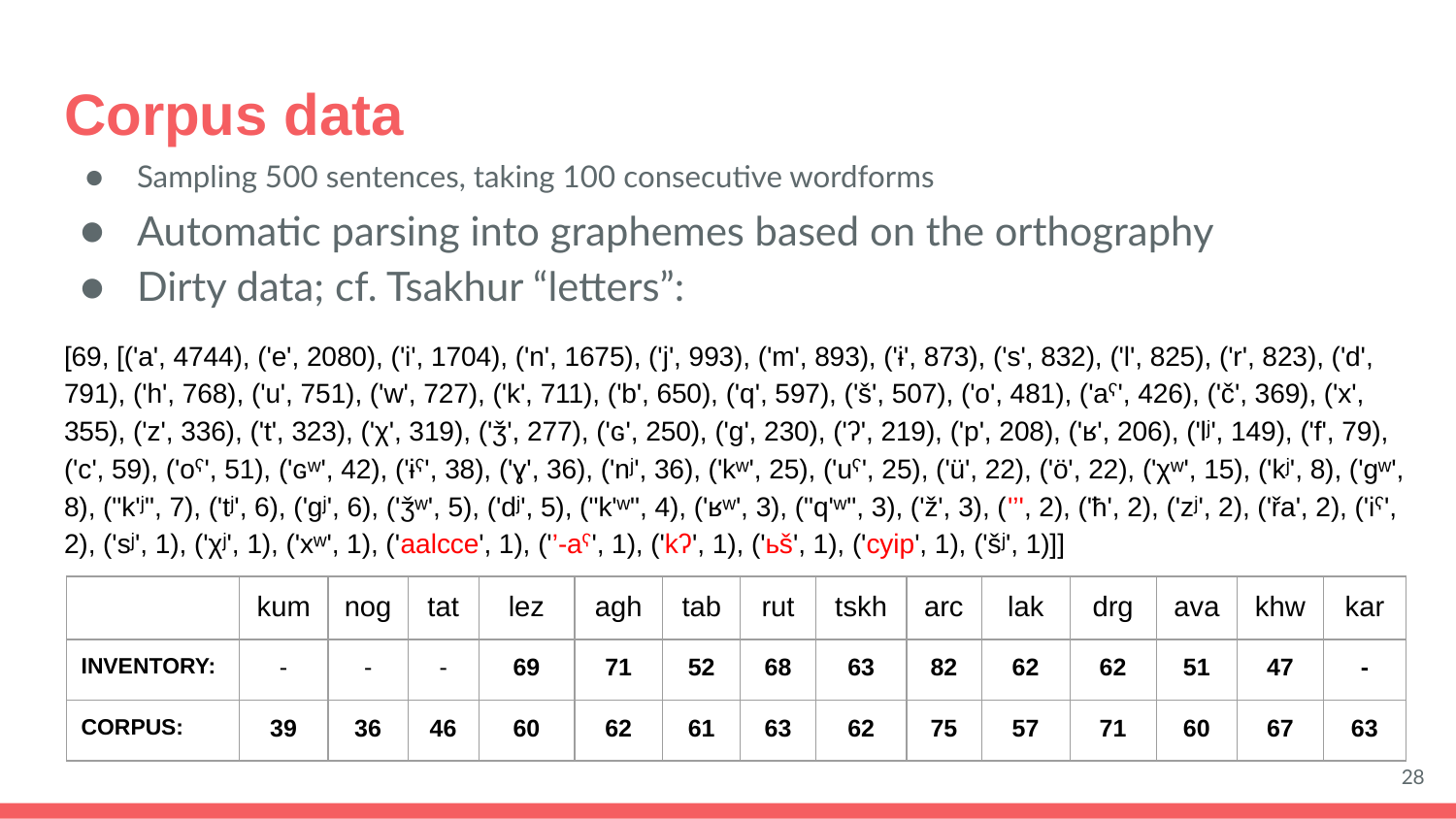

# Corpus data
Sampling 500 sentences, taking 100 consecutive wordforms

Automatic parsing into graphemes based on the orthography
Dirty data; cf. Tsakhur “letters”:
[69, [('a', 4744), ('e', 2080), ('i', 1704), ('n', 1675), ('j', 993), ('m', 893), ('ɨ', 873), ('s', 832), ('l', 825), ('r', 823), ('d', 791), ('h', 768), ('u', 751), ('w', 727), ('k', 711), ('b', 650), ('q', 597), ('š', 507), ('o', 481), ('aˤ', 426), ('č', 369), ('x', 355), ('z', 336), ('t', 323), ('χ', 319), ('ǯ', 277), ('ɢ', 250), ('g', 230), ('ʔ', 219), ('p', 208), ('ʁ', 206), ('lʲ', 149), ('f', 79), ('c', 59), ('oˤ', 51), ('ɢʷ', 42), ('ɨˤ', 38), ('ɣ', 36), ('nʲ', 36), ('kʷ', 25), ('uˤ', 25), ('ü', 22), ('ö', 22), ('χʷ', 15), ('kʲ', 8), ('gʷ', 8), ("k'ʲ", 7), ('tʲ', 6), ('gʲ', 6), ('ǯʷ', 5), ('dʲ', 5), ("k'ʷ", 4), ('ʁʷ', 3), ("q'ʷ", 3), ('ž', 3), ('’', 2), ('ħ', 2), ('zʲ', 2), ('řa', 2), ('iˤ', 2), ('sʲ', 1), ('χʲ', 1), ('xʷ', 1), ('aalcce', 1), ('’-aˤ', 1), ('kʔ', 1), ('ьš', 1), ('cyip', 1), ('šʲ', 1)]]
|  | kum | nog | tat | lez | agh | tab | rut | tskh | arc | lak | drg | ava | khw | kar |
| --- | --- | --- | --- | --- | --- | --- | --- | --- | --- | --- | --- | --- | --- | --- |
| INVENTORY: | - | - | - | 69 | 71 | 52 | 68 | 63 | 82 | 62 | 62 | 51 | 47 | - |
| CORPUS: | 39 | 36 | 46 | 60 | 62 | 61 | 63 | 62 | 75 | 57 | 71 | 60 | 67 | 63 |
28